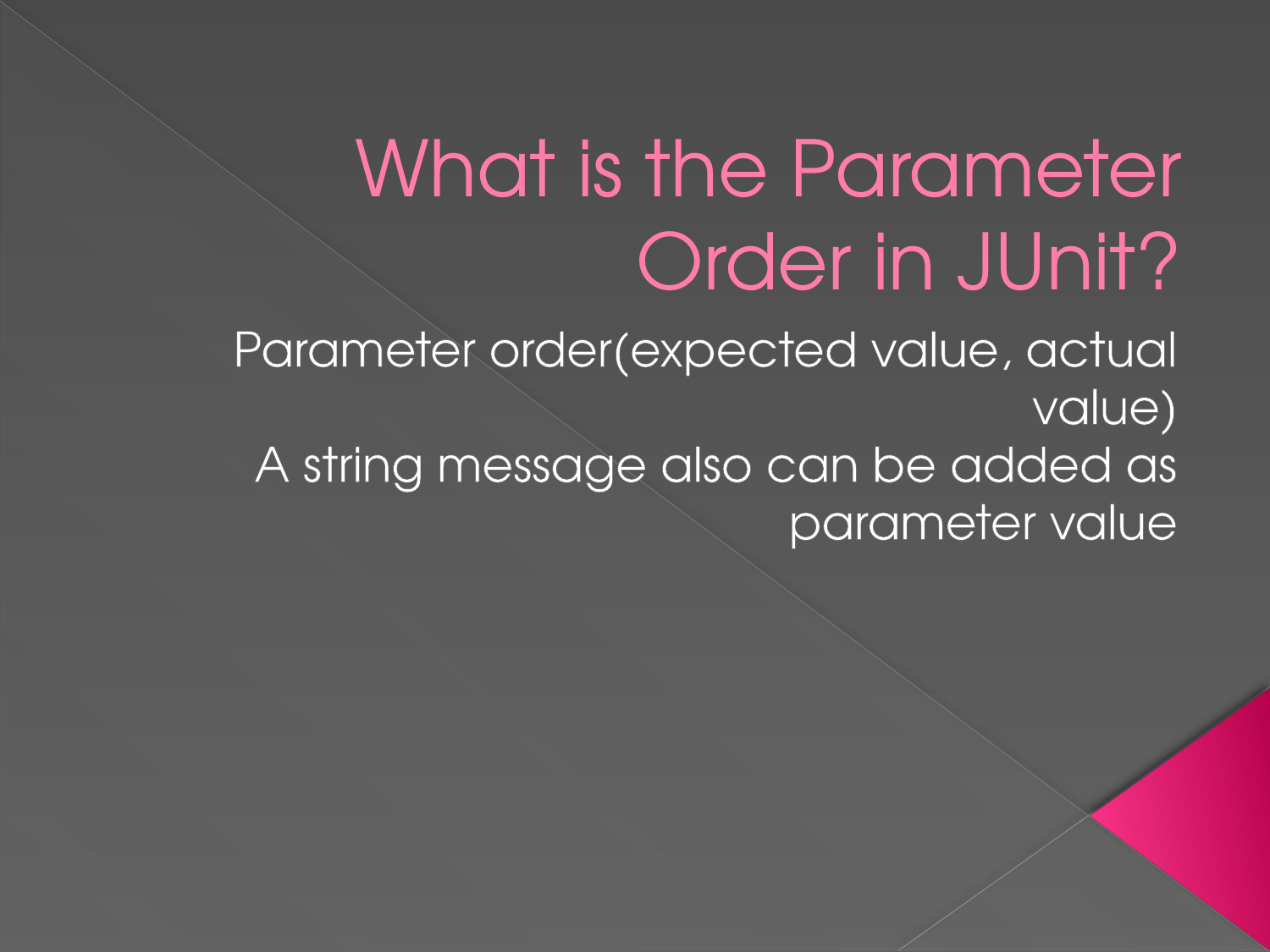

# What is the Parameter Order in JUnit?
Parameter order(expected value, actual value)
A string message also can be added as parameter value